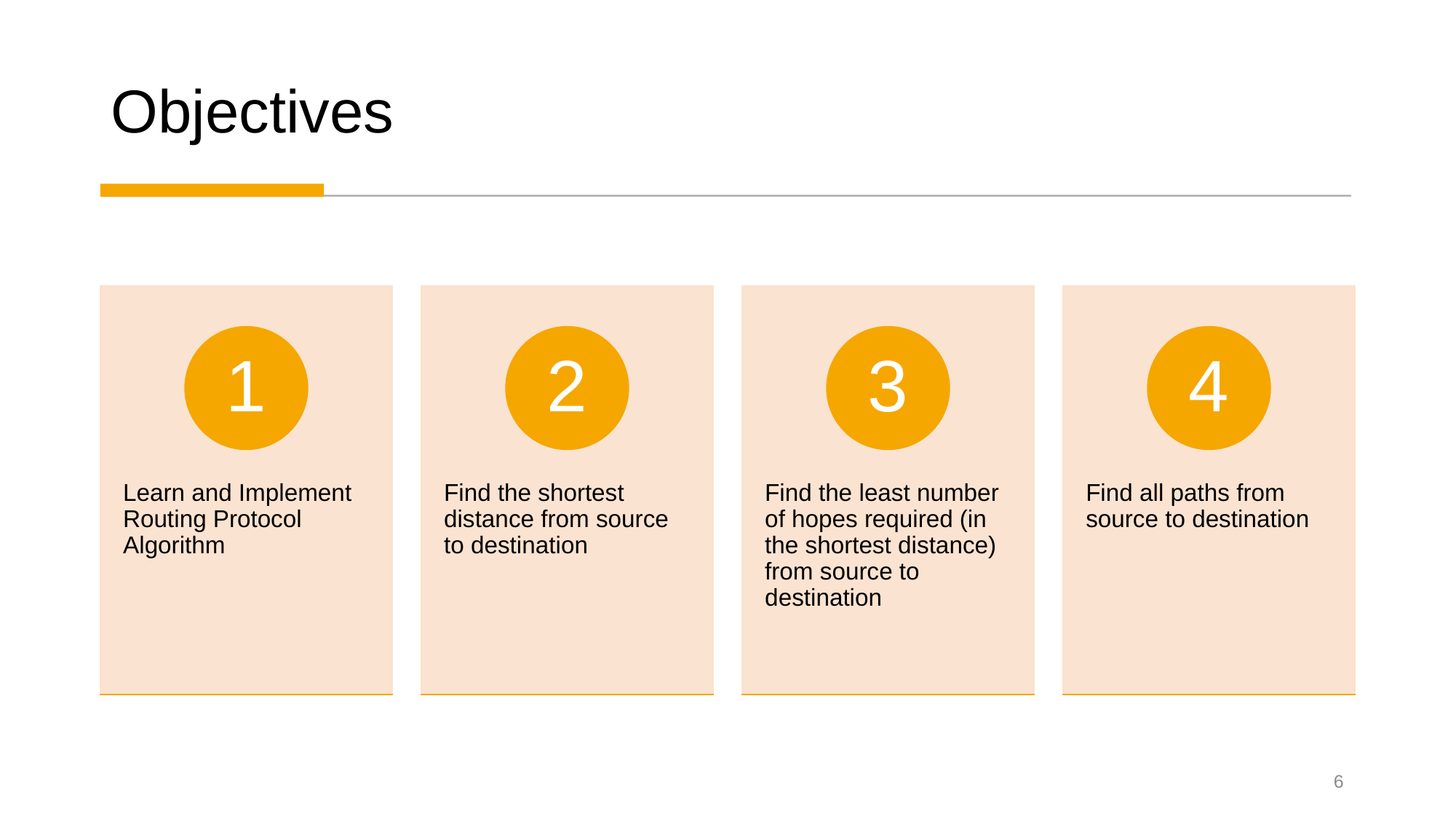

# Objectives

Learn and Implement Routing Protocol Algorithm
1
Find the shortest distance from source to destination
2
Find the least number of hopes required (in the shortest distance) from source to destination
3
Find all paths from source to destination
4
6